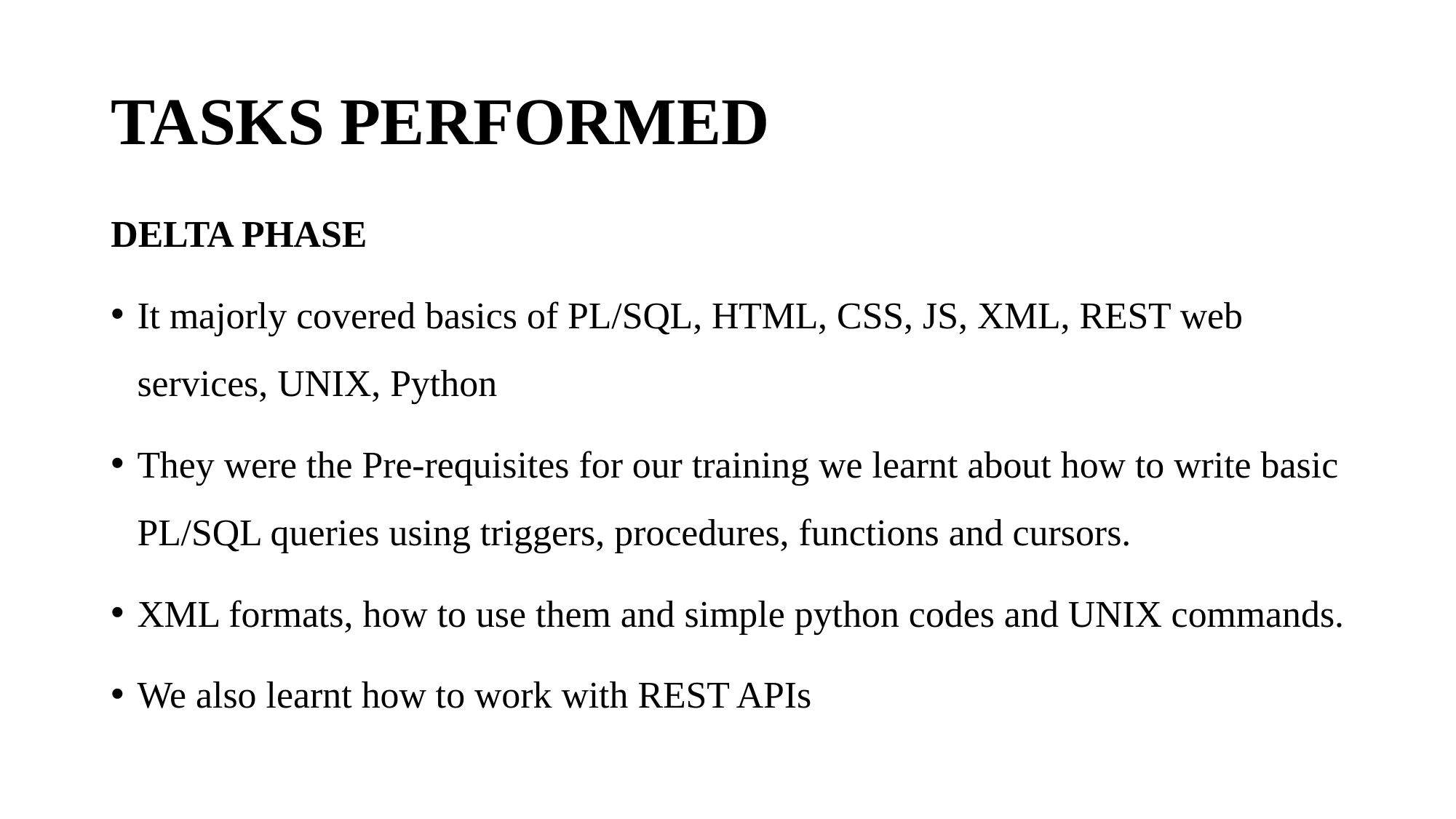

# TASKS PERFORMED
DELTA PHASE
It majorly covered basics of PL/SQL, HTML, CSS, JS, XML, REST web services, UNIX, Python
They were the Pre-requisites for our training we learnt about how to write basic PL/SQL queries using triggers, procedures, functions and cursors.
XML formats, how to use them and simple python codes and UNIX commands.
We also learnt how to work with REST APIs